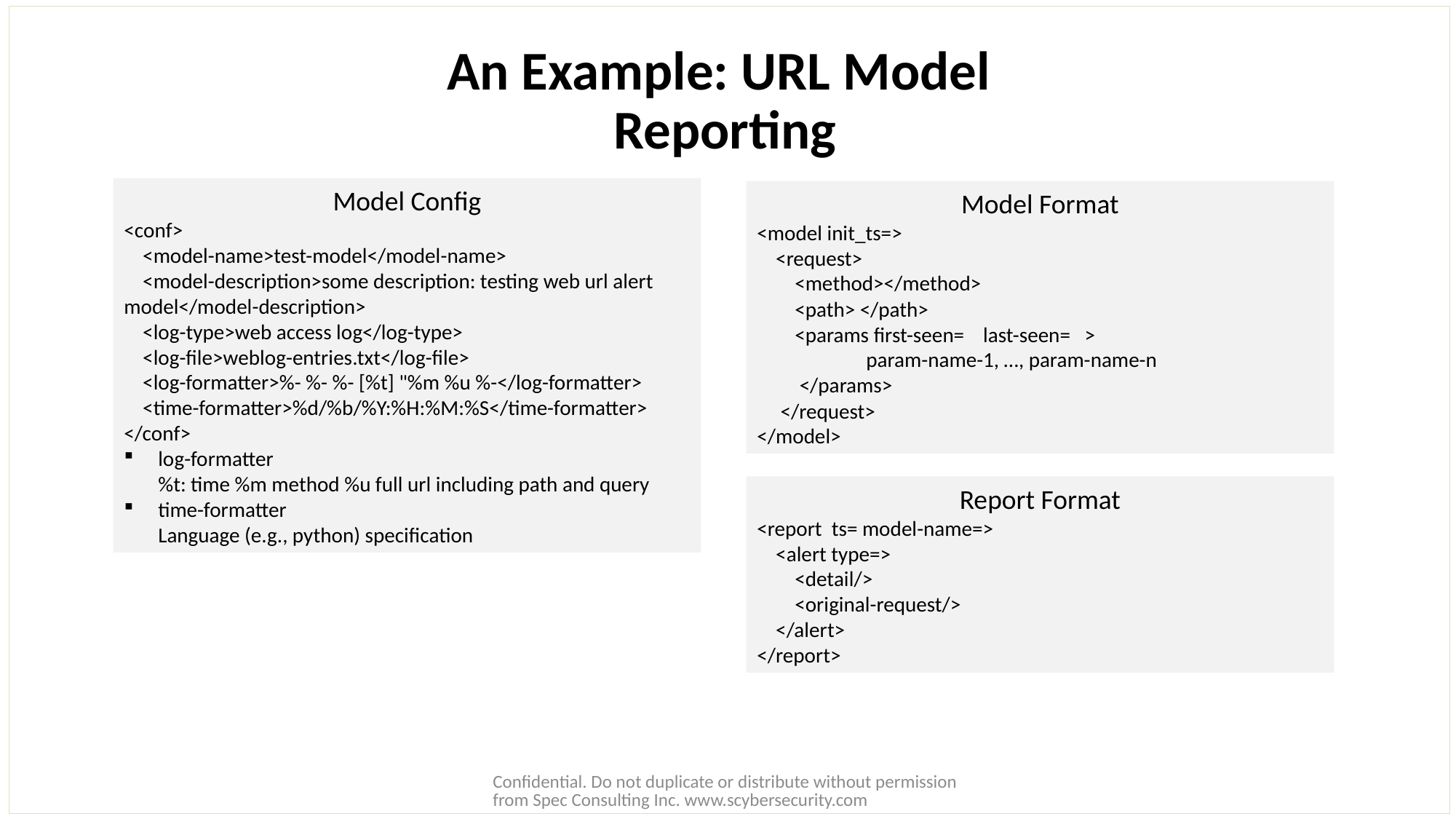

# An Example: URL Model Reporting
Model Config
<conf>
    <model-name>test-model</model-name>
    <model-description>some description: testing web url alert model</model-description>
    <log-type>web access log</log-type>
    <log-file>weblog-entries.txt</log-file>
    <log-formatter>%- %- %- [%t] "%m %u %-</log-formatter>
    <time-formatter>%d/%b/%Y:%H:%M:%S</time-formatter>
</conf>
log-formatter
%t: time %m method %u full url including path and query
time-formatter
Language (e.g., python) specification
Model Format
<model init_ts=>
    <request>
        <method></method>
        <path> </path>
        <params first-seen=    last-seen=   >
	param-name-1, …, param-name-n
         </params>
     </request>
</model>
Report Format
<report  ts= model-name=>
    <alert type=>
        <detail/>
        <original-request/>
    </alert>
</report>
Confidential. Do not duplicate or distribute without permission from Spec Consulting Inc. www.scybersecurity.com